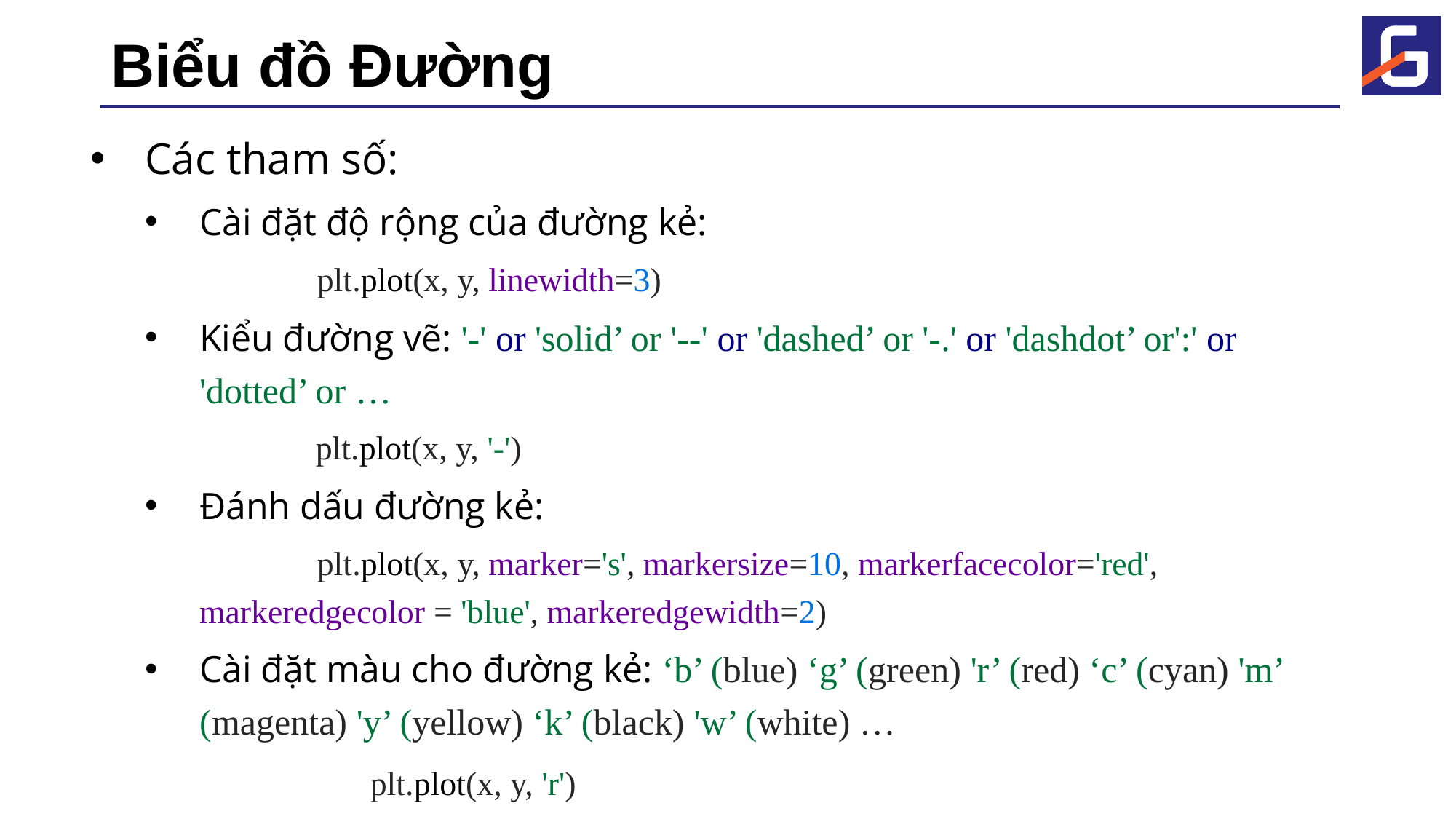

# Biểu đồ Đường
Các tham số:
Cài đặt độ rộng của đường kẻ:
	 plt.plot(x, y, linewidth=3)
Kiểu đường vẽ: '-' or 'solid’ or '--' or 'dashed’ or '-.' or 'dashdot’ or':' or 'dotted’ or …
	 plt.plot(x, y, '-')
Đánh dấu đường kẻ:
	 plt.plot(x, y, marker='s', markersize=10, markerfacecolor='red', markeredgecolor = 'blue', markeredgewidth=2)
Cài đặt màu cho đường kẻ: ‘b’ (blue) ‘g’ (green) 'r’ (red) ‘c’ (cyan) 'm’ (magenta) 'y’ (yellow) ‘k’ (black) 'w’ (white) …
		 plt.plot(x, y, 'r')